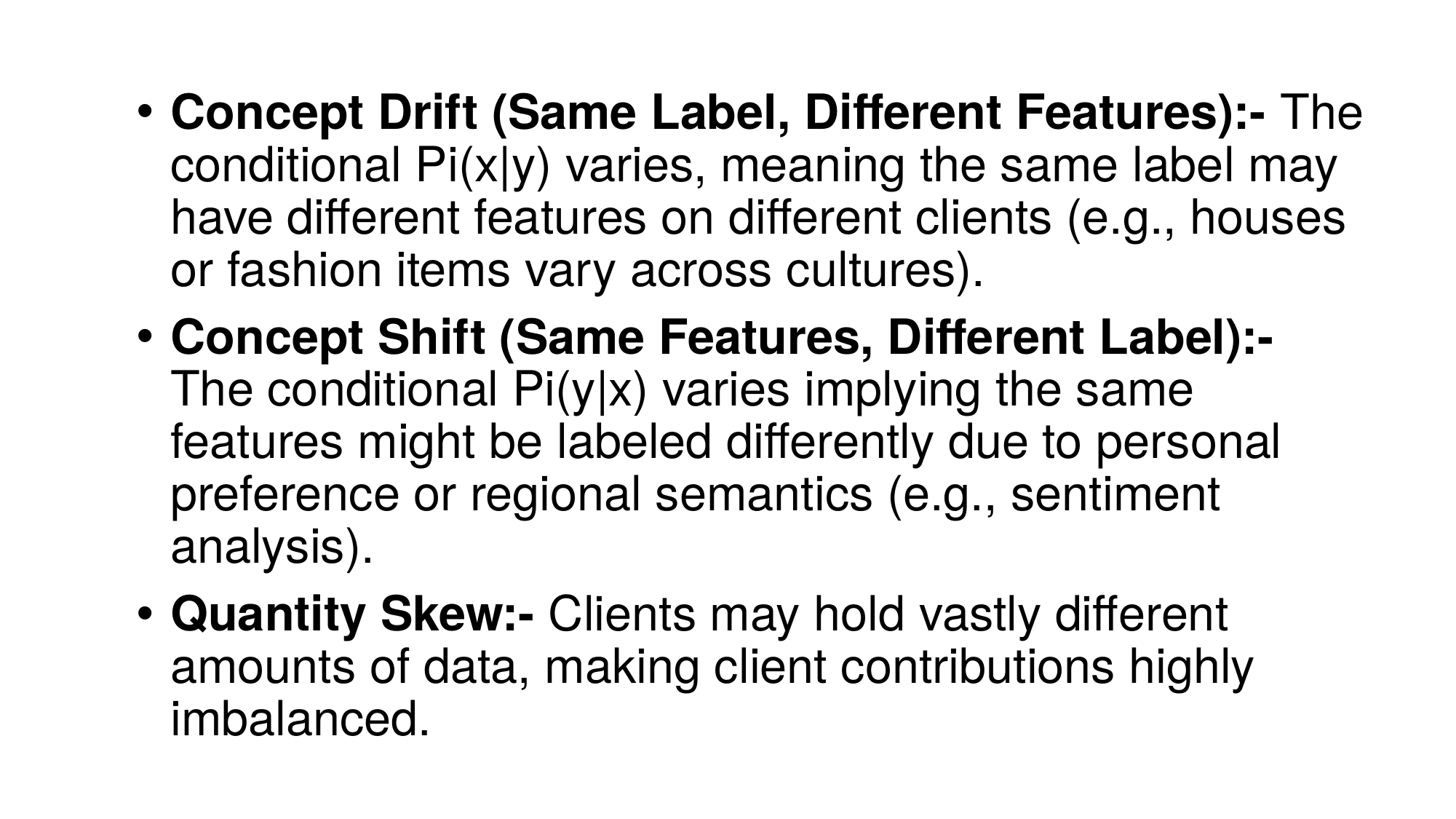

# Concept Drift (Same Label, Different Features):- The conditional Pi(x|y) varies, meaning the same label may have different features on different clients (e.g., houses or fashion items vary across cultures).
Concept Shift (Same Features, Different Label):- The conditional Pi(y|x) varies implying the same features might be labeled differently due to personal preference or regional semantics (e.g., sentiment analysis).
Quantity Skew:- Clients may hold vastly different amounts of data, making client contributions highly imbalanced.